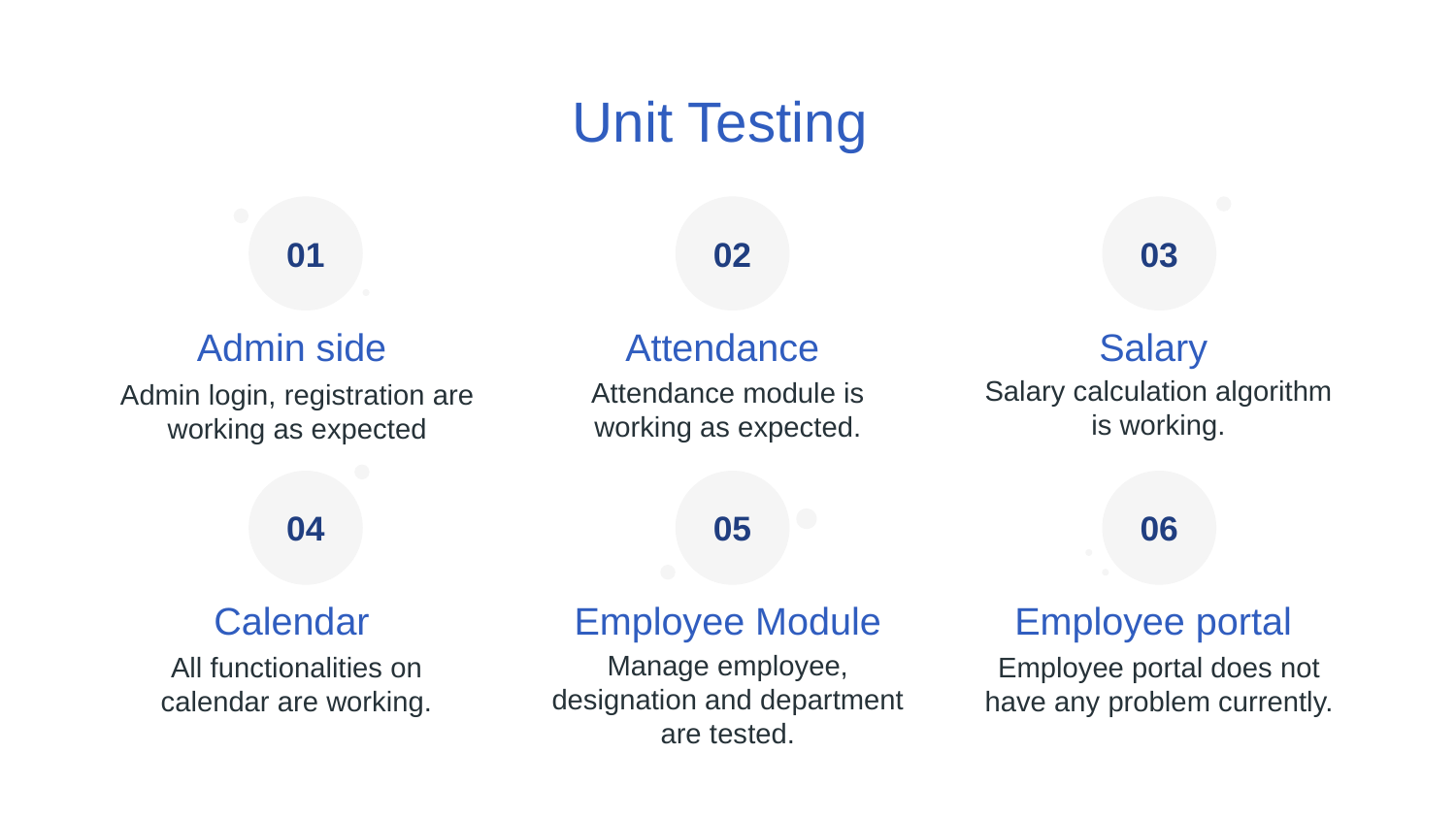

# Unit Testing
01
02
03

Admin side
Attendance
Salary
Salary calculation algorithm is working.
Attendance module is working as expected.
Admin login, registration are working as expected

04
05
06

Calendar
Employee Module
Employee portal
Manage employee, designation and department are tested.
All functionalities on calendar are working.
Employee portal does not have any problem currently.